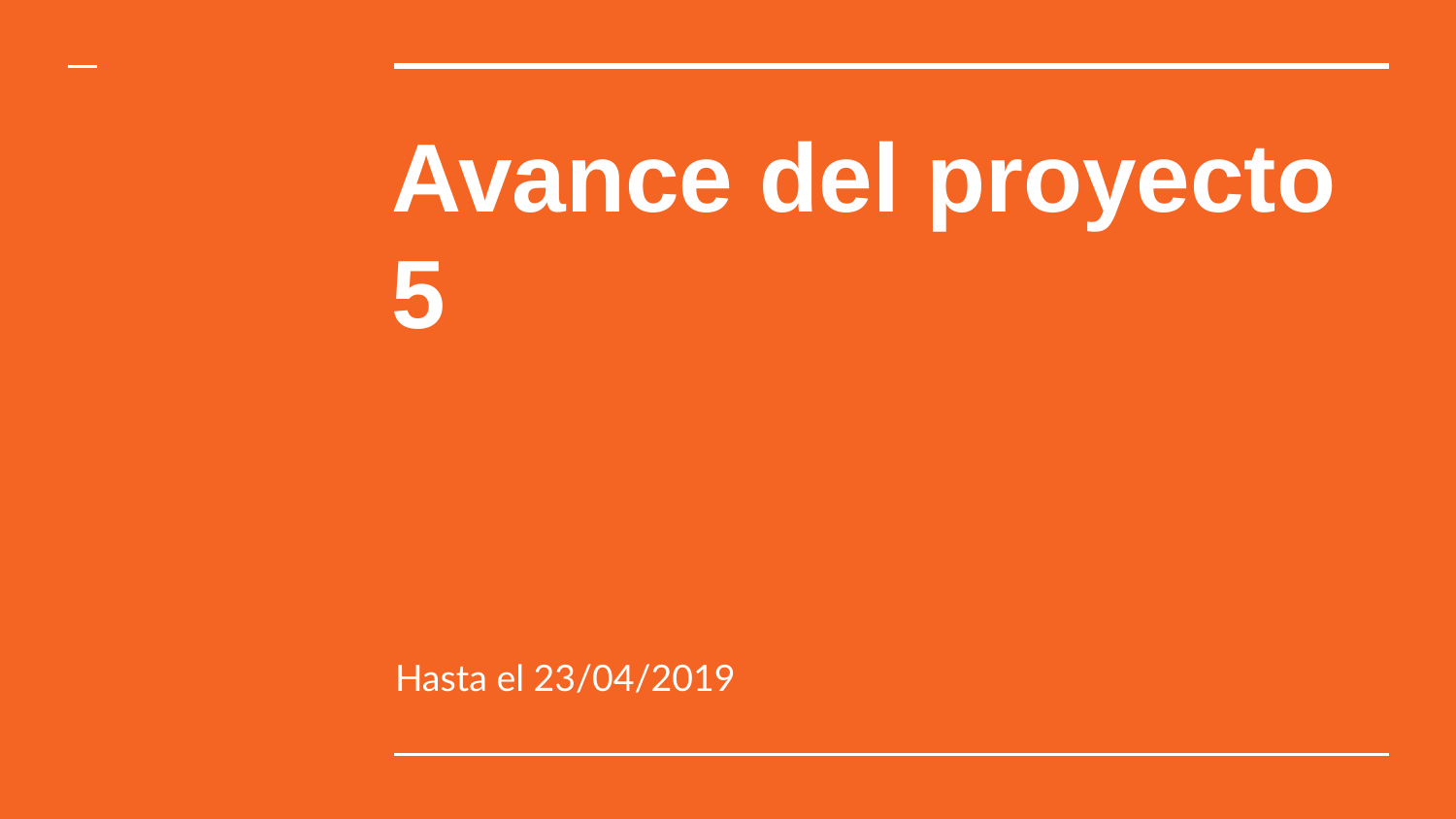

# Avance del proyecto 5
Hasta el 23/04/2019